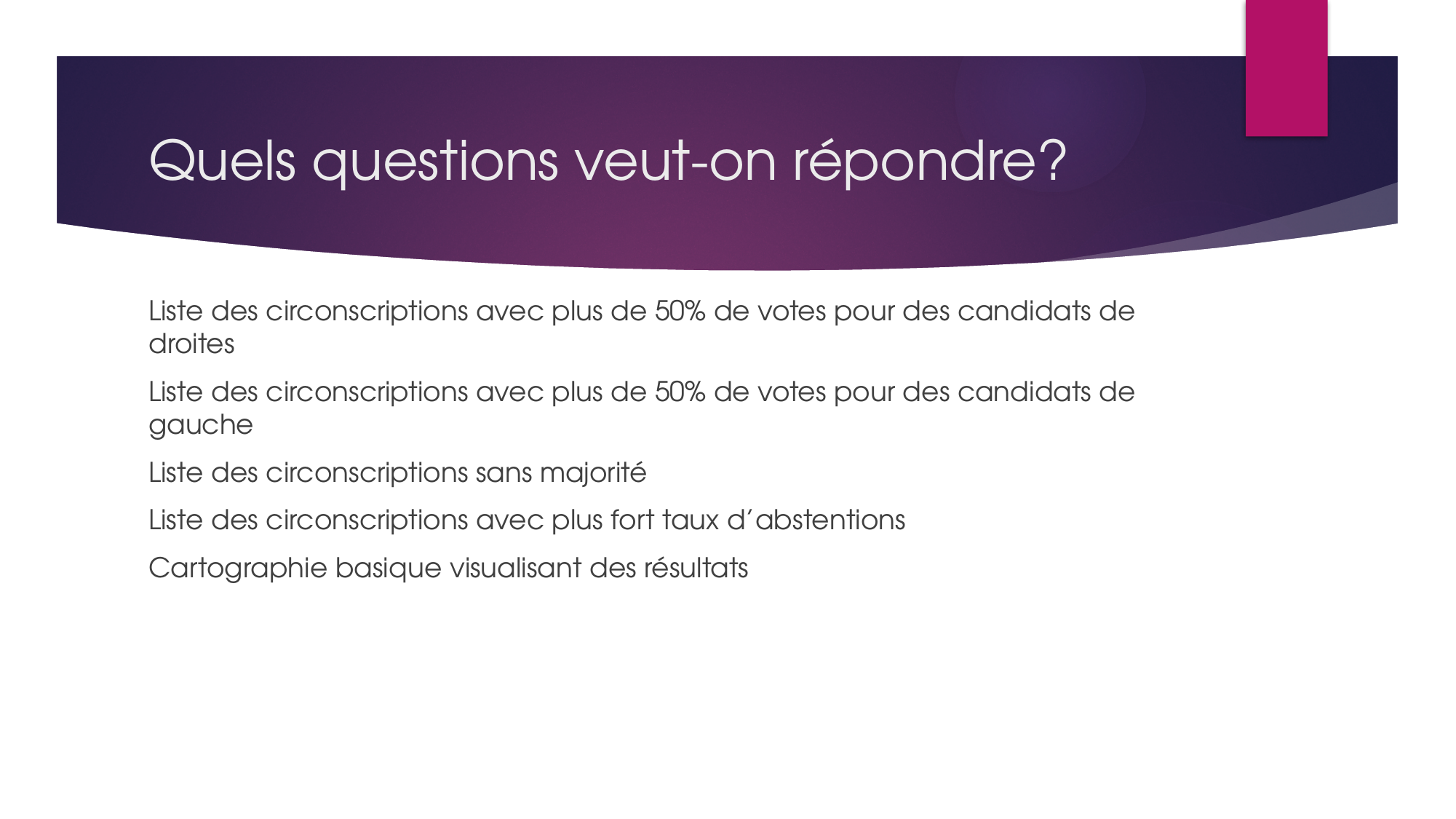

# Quels questions veut-on répondre?
Liste des circonscriptions avec plus de 50% de votes pour des candidats de droites
Liste des circonscriptions avec plus de 50% de votes pour des candidats de gauche
Liste des circonscriptions sans majorité
Liste des circonscriptions avec plus fort taux d’abstentions
Cartographie basique visualisant des résultats